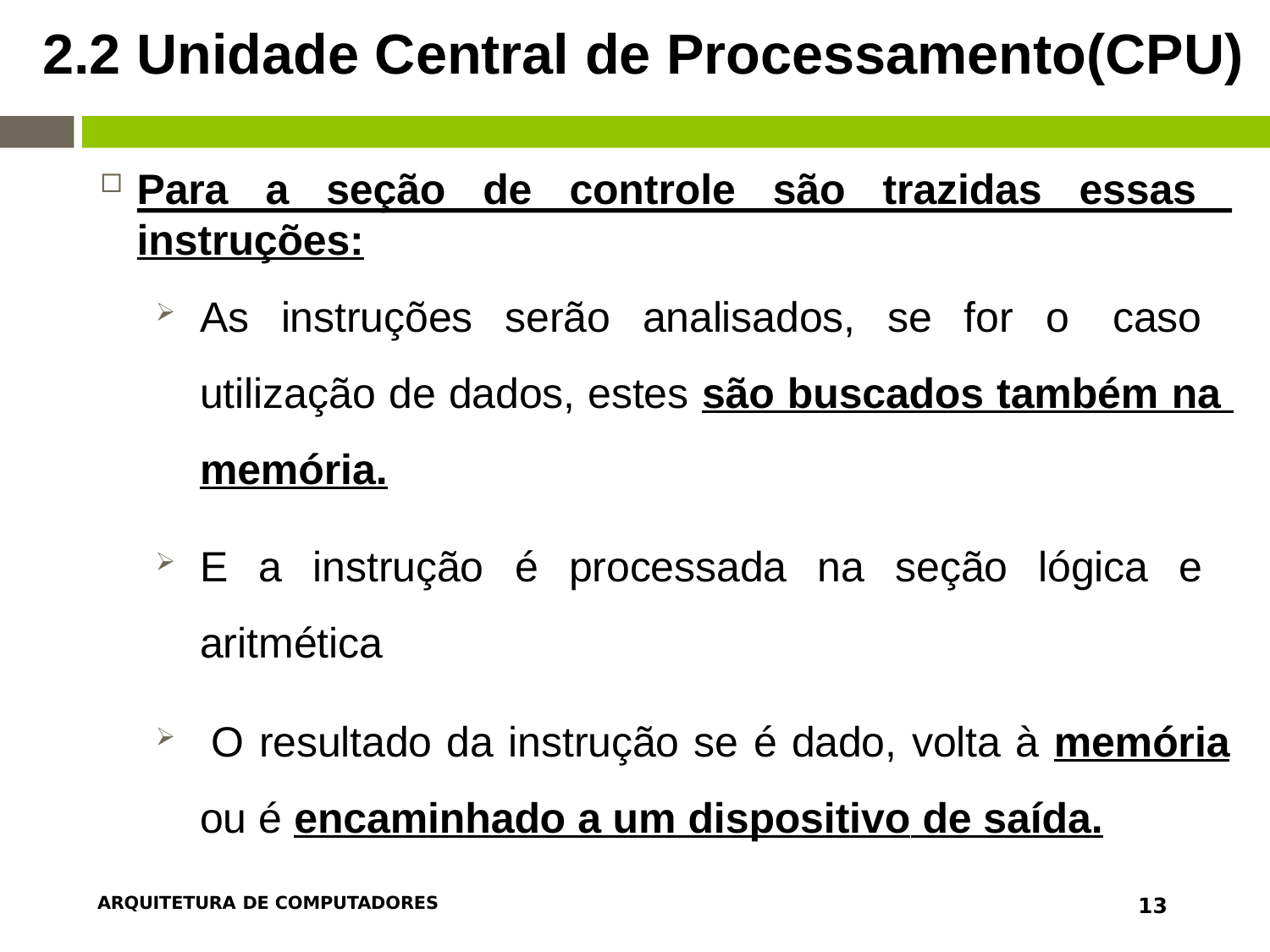

# 2.2 Unidade Central de Processamento(CPU)
Para a seção de controle são trazidas essas  instruções:
As instruções serão analisados, se for o caso  utilização de dados, estes são buscados também na  memória.
E a instrução é processada na seção lógica e  aritmética

O resultado da instrução se é dado, volta à memória
ou é encaminhado a um dispositivo de saída.

ARQUITETURA DE COMPUTADORES
13